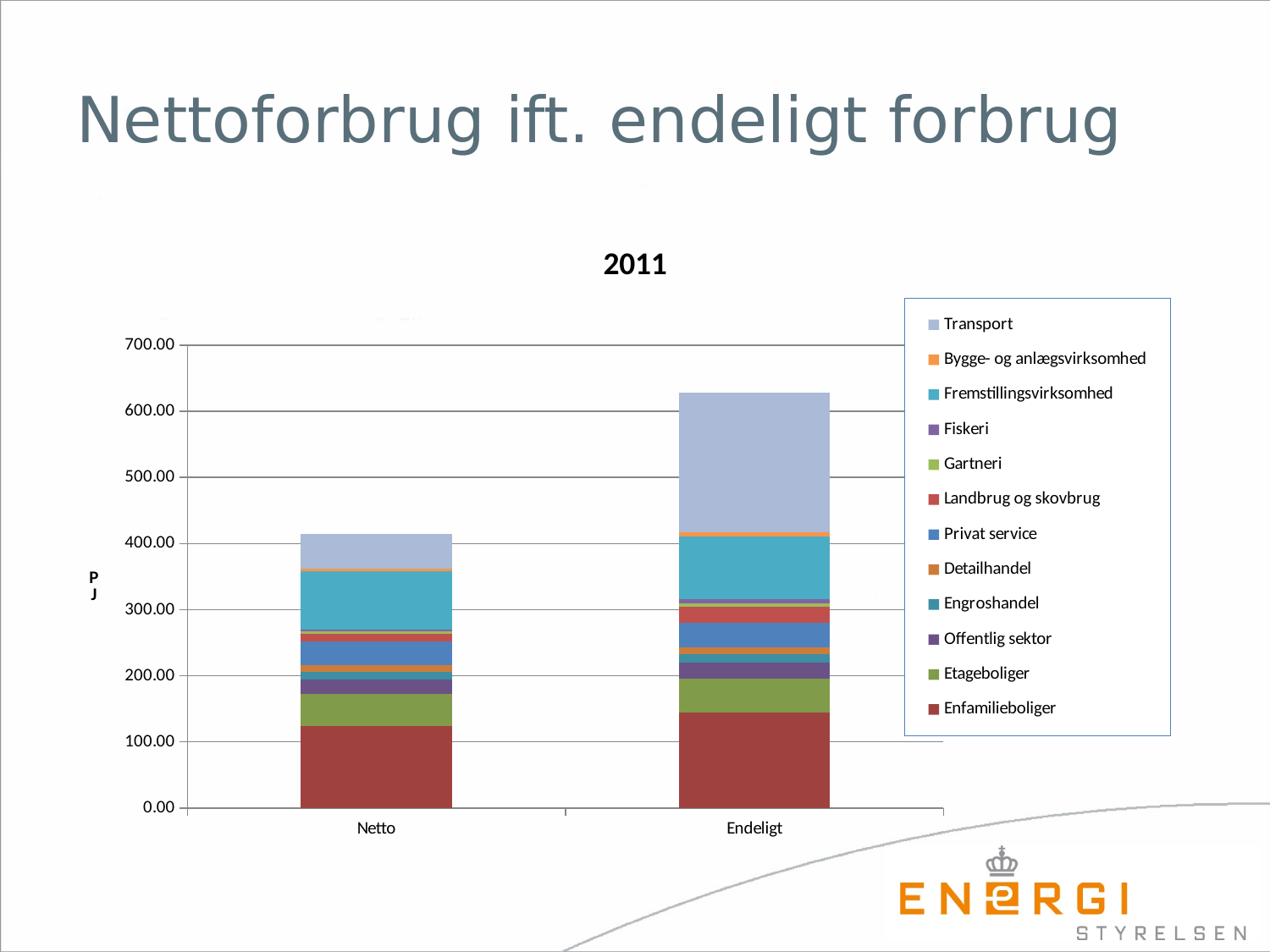

# Nettoforbrug ift. endeligt forbrug

### Chart: 2011

| Category | Enfamilieboliger | Etageboliger | Offentlig sektor | Engroshandel | Detailhandel | Privat service | Landbrug og skovbrug | Gartneri | Fiskeri | Fremstillingsvirksomhed | Bygge- og anlægsvirksomhed | Transport |
|---|---|---|---|---|---|---|---|---|---|---|---|---|
| Netto | 123.99202222364173 | 48.486070059225014 | 21.439311666232303 | 11.57293184889435 | 10.264888204140586 | 36.52326887198147 | 10.829792530188149 | 4.698862617829248 | 2.1109180361341418 | 87.96076751689083 | 3.572114 | 52.64149999999999 |
| Endeligt | 145.0112621144689 | 51.07349055997185 | 24.1344955809593 | 12.151 | 10.394 | 37.809 | 23.782 | 5.387 | 5.751 | 94.457 | 7.231 | 210.72112705098 |